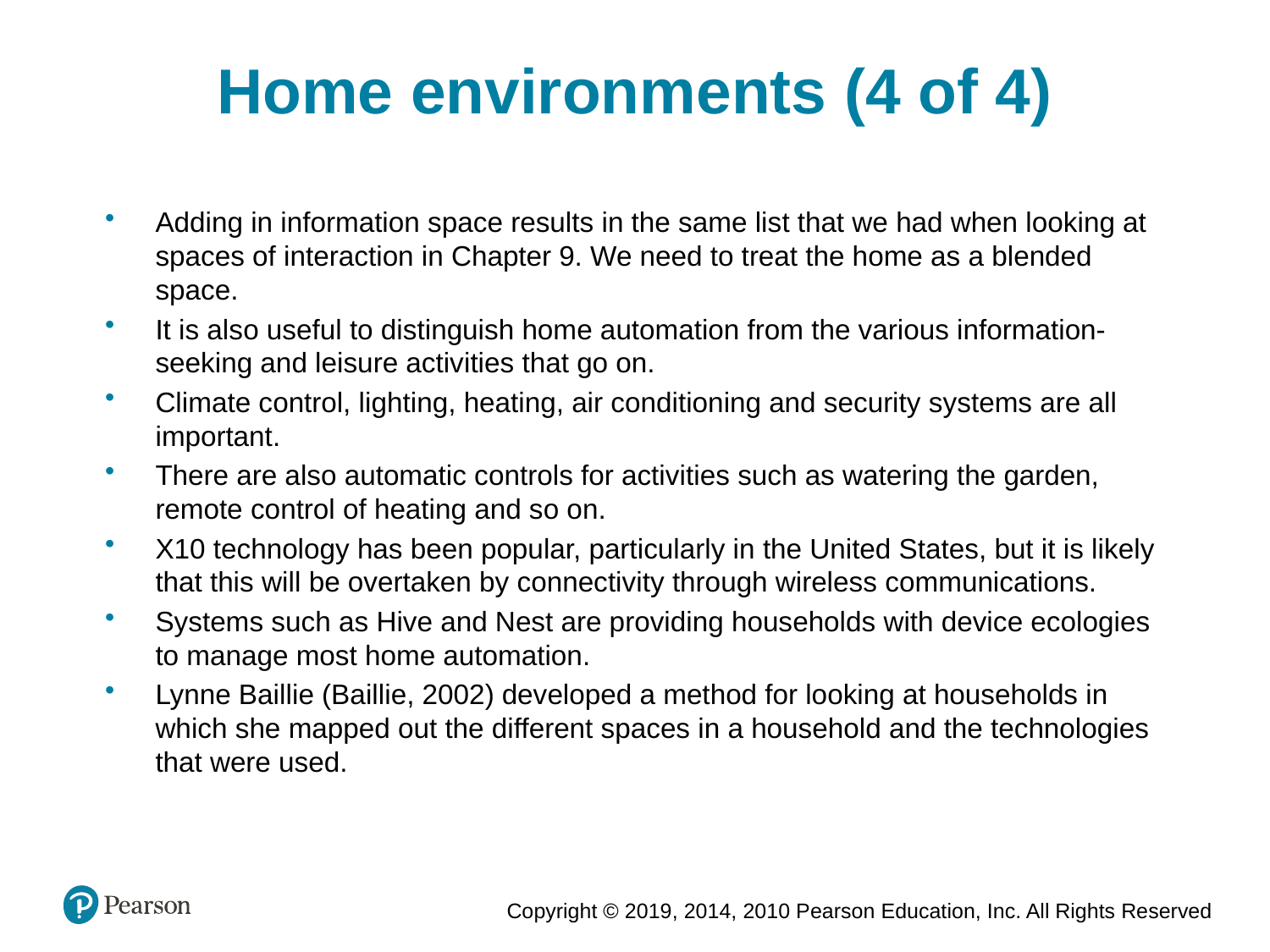

Home environments (4 of 4)
Adding in information space results in the same list that we had when looking at spaces of interaction in Chapter 9. We need to treat the home as a blended space.
It is also useful to distinguish home automation from the various information-seeking and leisure activities that go on.
Climate control, lighting, heating, air conditioning and security systems are all important.
There are also automatic controls for activities such as watering the garden, remote control of heating and so on.
X10 technology has been popular, particularly in the United States, but it is likely that this will be overtaken by connectivity through wireless communications.
Systems such as Hive and Nest are providing households with device ecologies to manage most home automation.
Lynne Baillie (Baillie, 2002) developed a method for looking at households in which she mapped out the different spaces in a household and the technologies that were used.